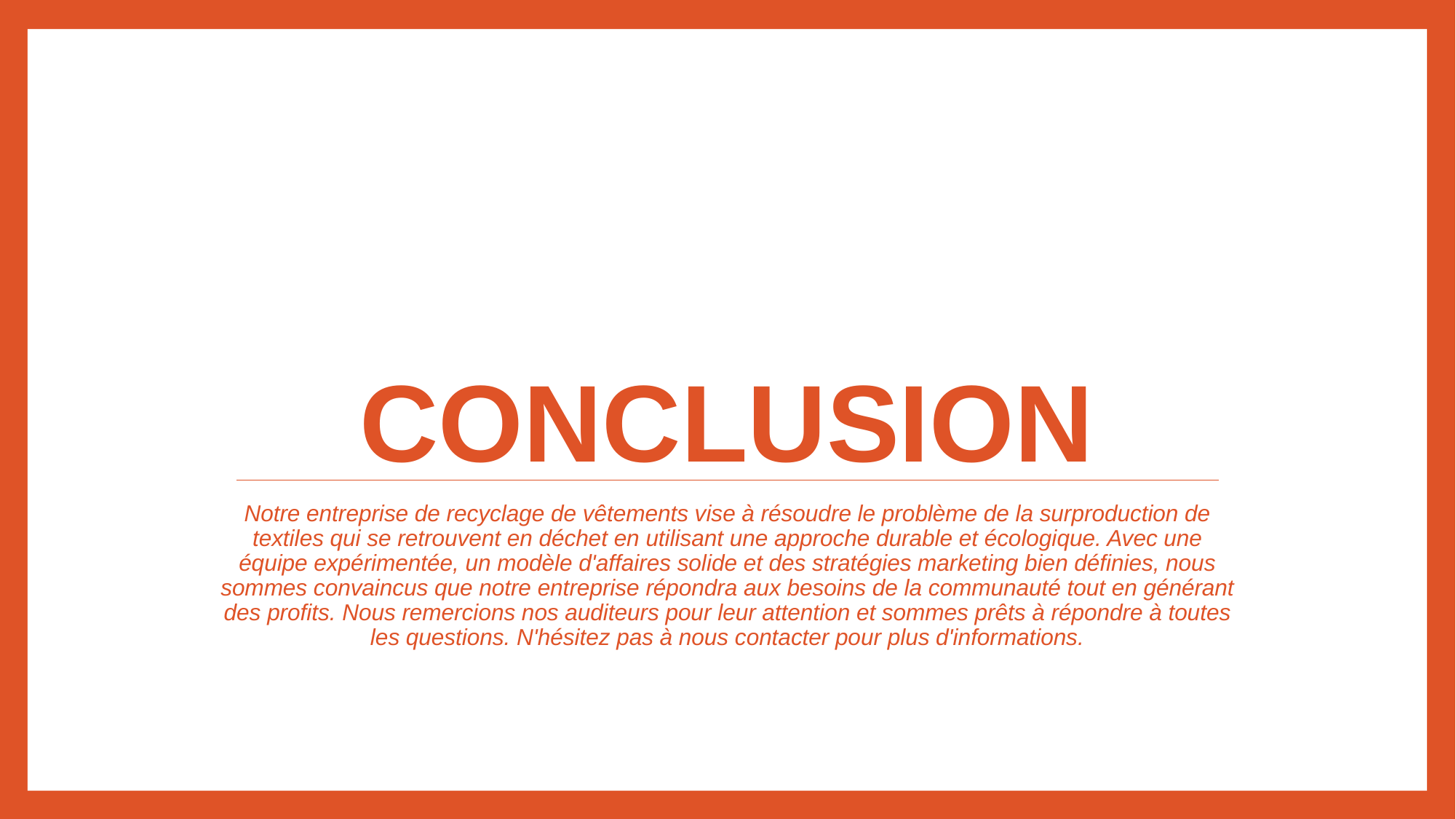

# Conclusion
Notre entreprise de recyclage de vêtements vise à résoudre le problème de la surproduction de textiles qui se retrouvent en déchet en utilisant une approche durable et écologique. Avec une équipe expérimentée, un modèle d'affaires solide et des stratégies marketing bien définies, nous sommes convaincus que notre entreprise répondra aux besoins de la communauté tout en générant des profits. Nous remercions nos auditeurs pour leur attention et sommes prêts à répondre à toutes les questions. N'hésitez pas à nous contacter pour plus d'informations.